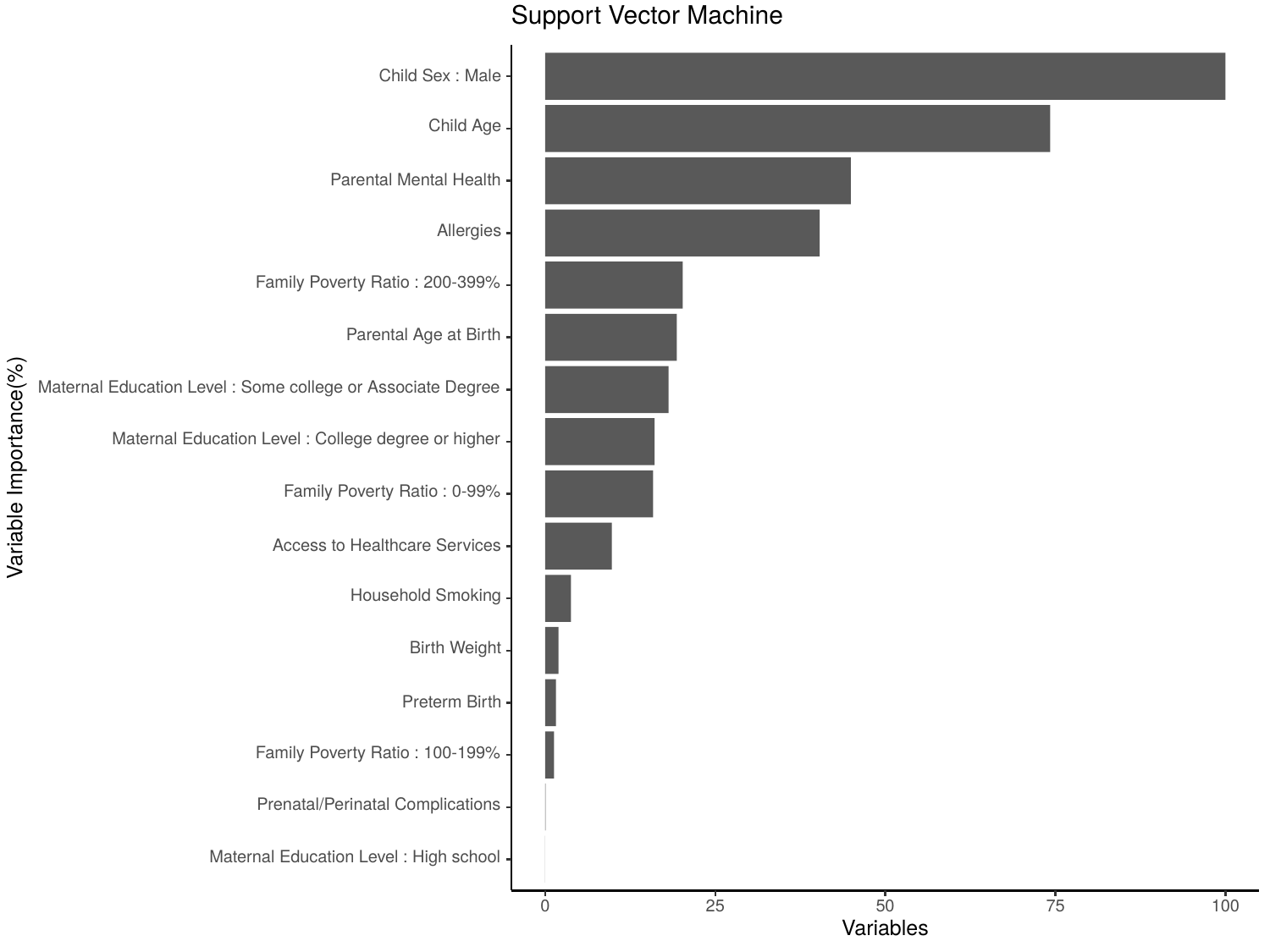

Support Vector Machine

Child Sex : Male

Child Age

Parental Mental Health

Allergies

Family Poverty Ratio : 200-399%

Parental Age at Birth

Maternal Education Level : Some college or Associate Degree

Maternal Education Level : College degree or higher

Variable Importance(%)

Family Poverty Ratio : 0-99%

Access to Healthcare Services

Household Smoking

Birth Weight

Preterm Birth

Family Poverty Ratio : 100-199%

Prenatal/Perinatal Complications

Maternal Education Level : High school

0
25
50
75
100
Variables